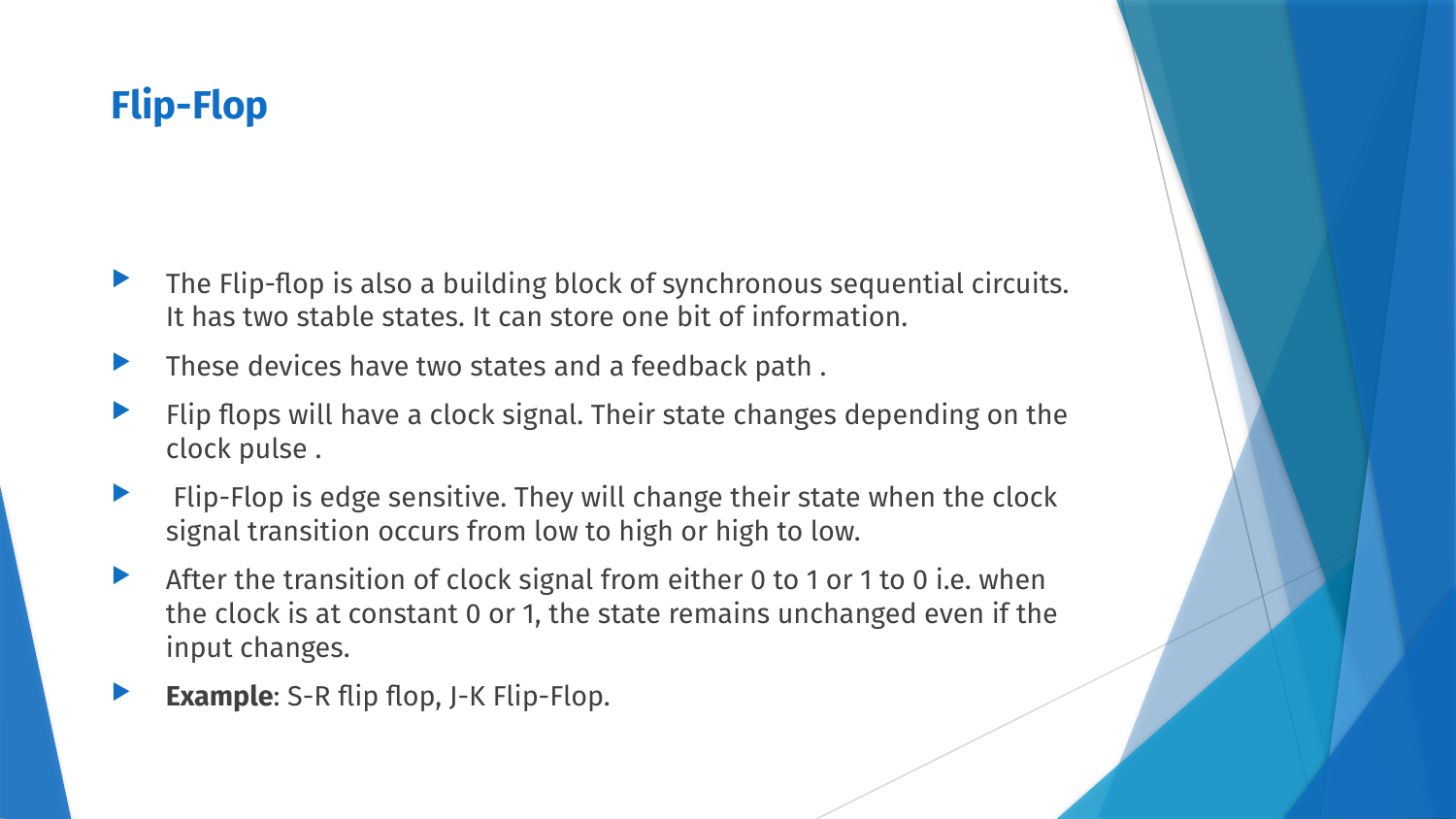

# Flip-Flop
The Flip-flop is also a building block of synchronous sequential circuits. It has two stable states. It can store one bit of information.
These devices have two states and a feedback path .
Flip flops will have a clock signal. Their state changes depending on the clock pulse .
 Flip-Flop is edge sensitive. They will change their state when the clock signal transition occurs from low to high or high to low.
After the transition of clock signal from either 0 to 1 or 1 to 0 i.e. when the clock is at constant 0 or 1, the state remains unchanged even if the input changes.
Example: S-R flip flop, J-K Flip-Flop.